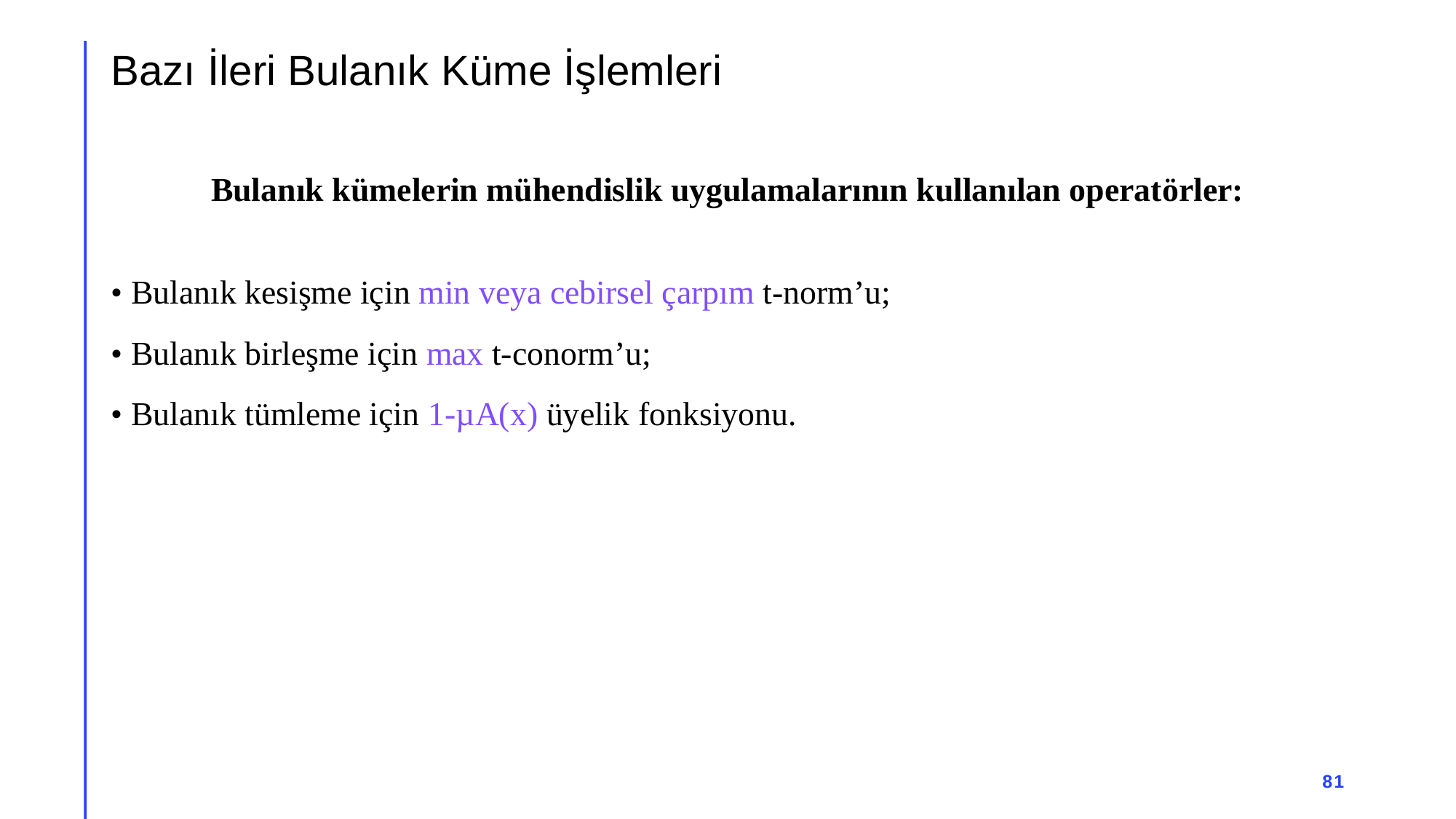

# Bazı İleri Bulanık Küme İşlemleri

Bulanık kümelerin mühendislik uygulamalarının kullanılan operatörler:

• Bulanık kesişme için min veya cebirsel çarpım t-norm’u;
• Bulanık birleşme için max t-conorm’u;
• Bulanık tümleme için 1-µA(x) üyelik fonksiyonu.

81